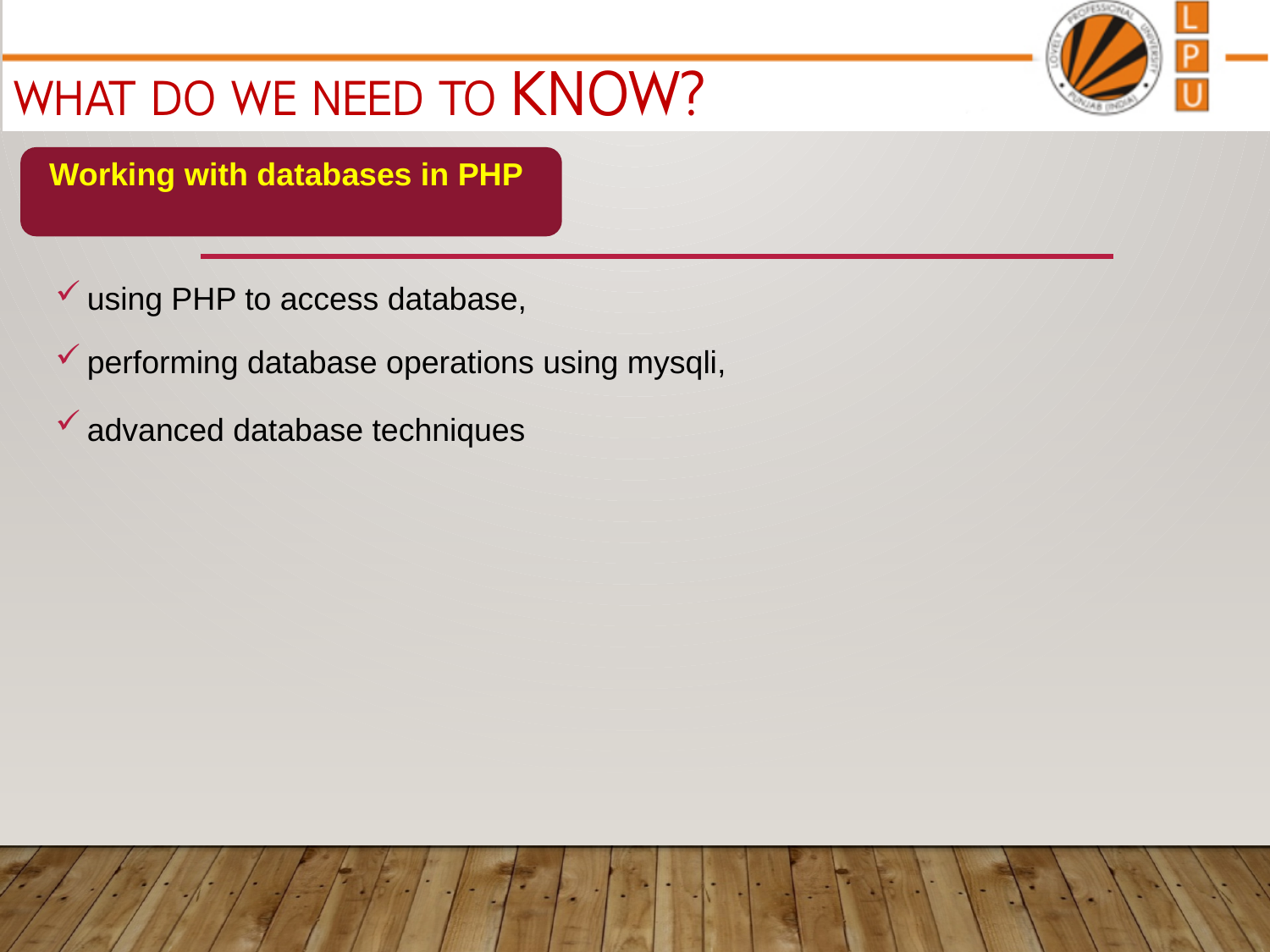

# What do we need to know?

Working with databases in PHP
using PHP to access database,
performing database operations using mysqli,
advanced database techniques